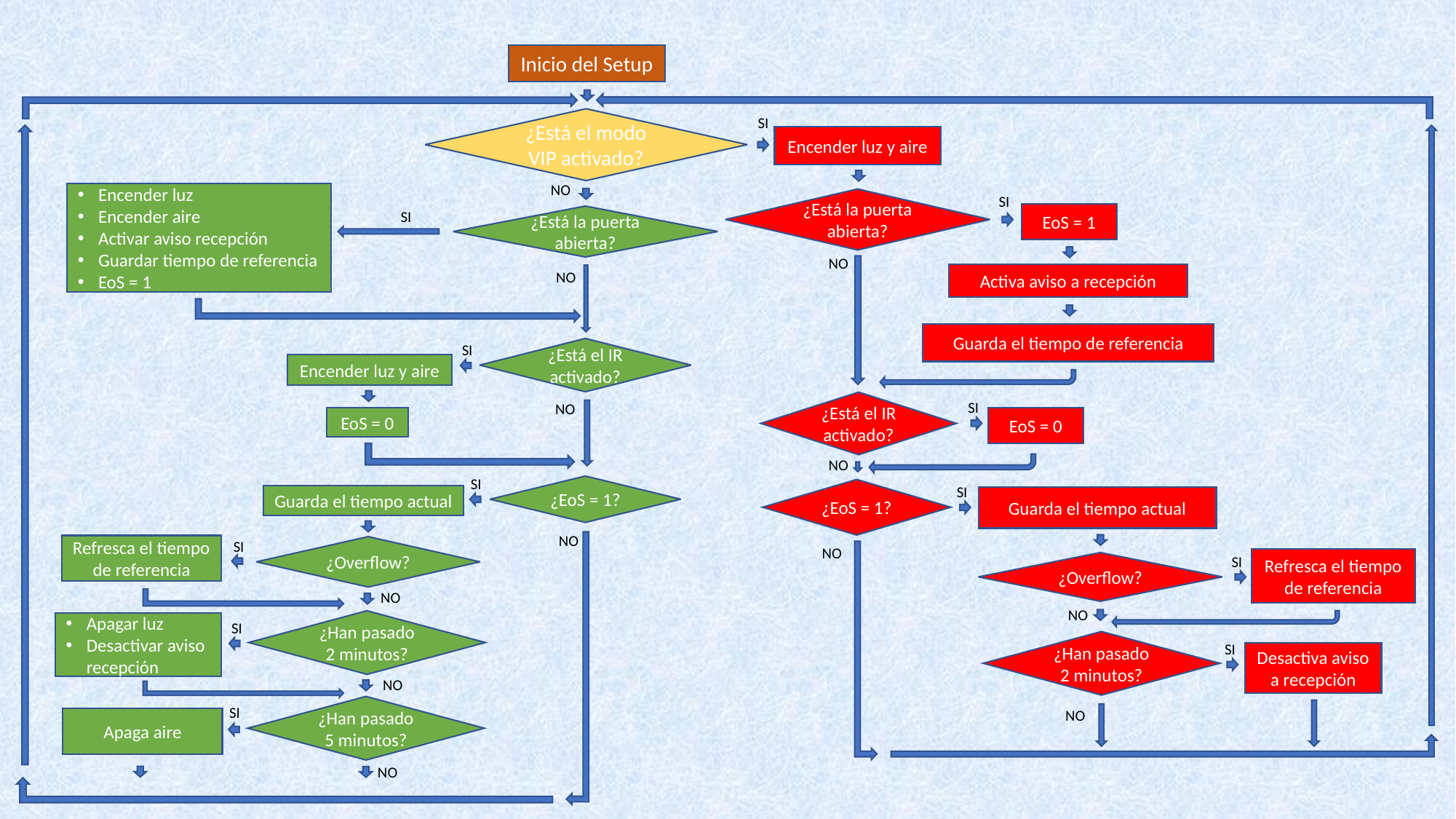

Inicio del Setup

SI
¿Está el modo VIP activado?

Encender luz y aire

NO

Encender luz
Encender aire
Activar aviso recepción
Guardar tiempo de referencia
EoS = 1
SI

¿Está la puerta abierta?
SI
EoS = 1
¿Está la puerta abierta?

NO

NO
Activa aviso a recepción

Guarda el tiempo de referencia
SI
¿Está el IR activado?

Encender luz y aire

¿Está el IR activado?
SI
NO

EoS = 0
EoS = 0

NO

SI
¿EoS = 1?
SI
¿EoS = 1?
Guarda el tiempo actual
Guarda el tiempo actual

NO
SI

Refresca el tiempo de referencia
¿Overflow?
NO
SI
Refresca el tiempo de referencia
¿Overflow?

NO

NO

¿Han pasado 2 minutos?
SI
Apagar luz
Desactivar aviso recepción
¿Han pasado 2 minutos?
SI

Desactiva aviso a recepción

NO

¿Han pasado 5 minutos?
SI

NO

Apaga aire

NO